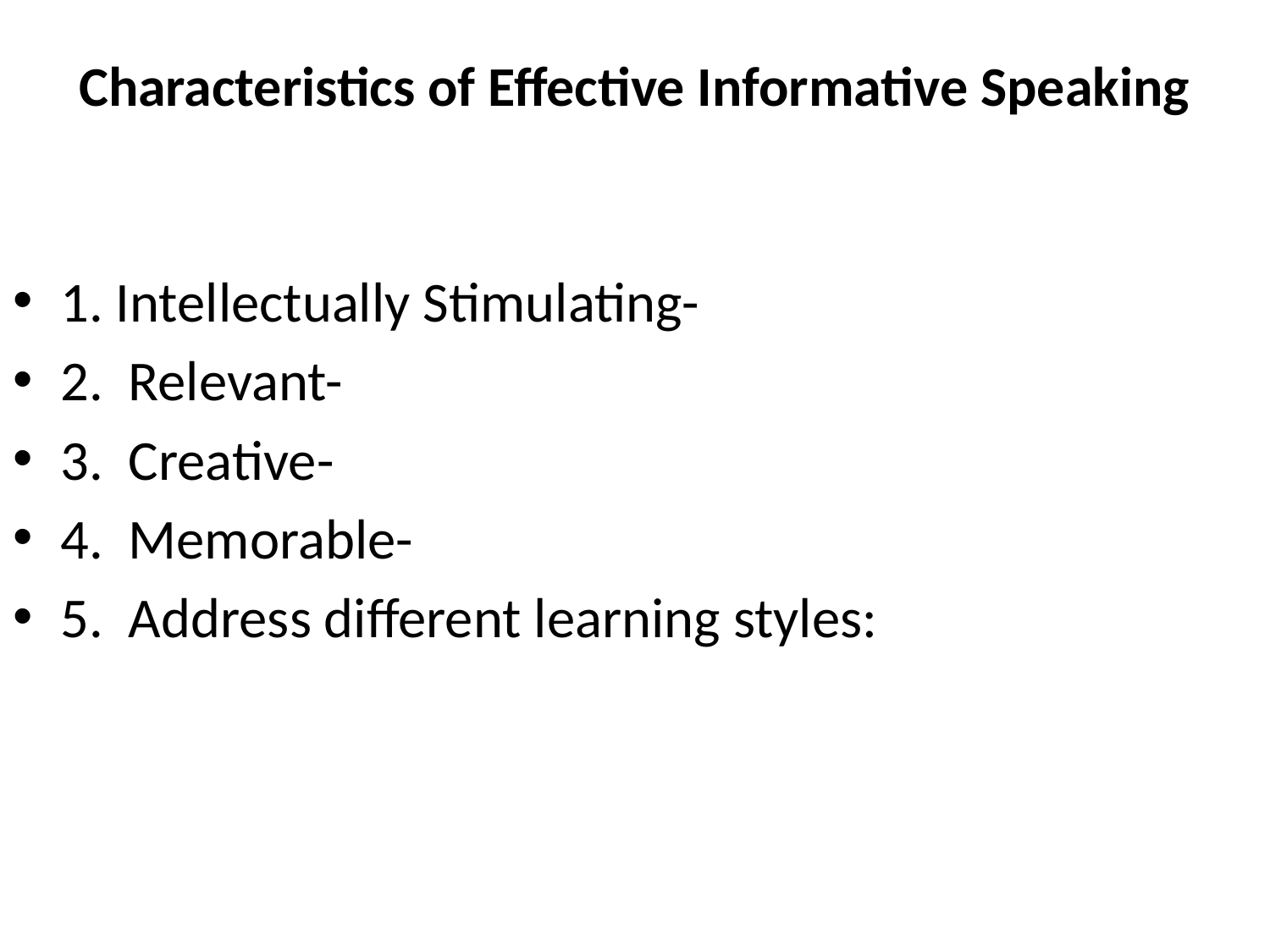

# Characteristics of Effective Informative Speaking

1. Intellectually Stimulating-
2.  Relevant-
3.  Creative-
4.  Memorable-
5.  Address different learning styles: